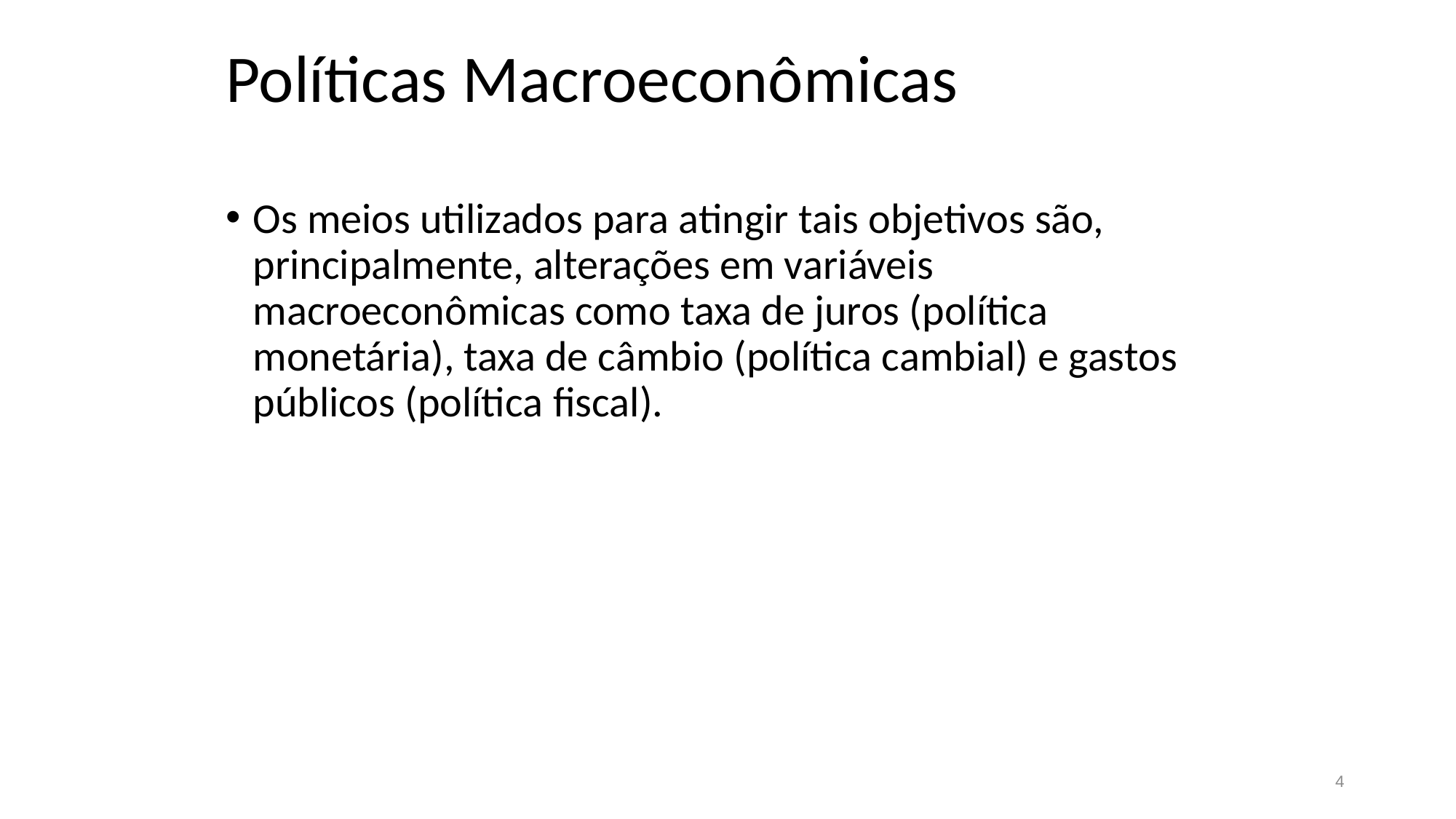

# Políticas Macroeconômicas
Os meios utilizados para atingir tais objetivos são, principalmente, alterações em variáveis macroeconômicas como taxa de juros (política monetária), taxa de câmbio (política cambial) e gastos públicos (política fiscal).
4